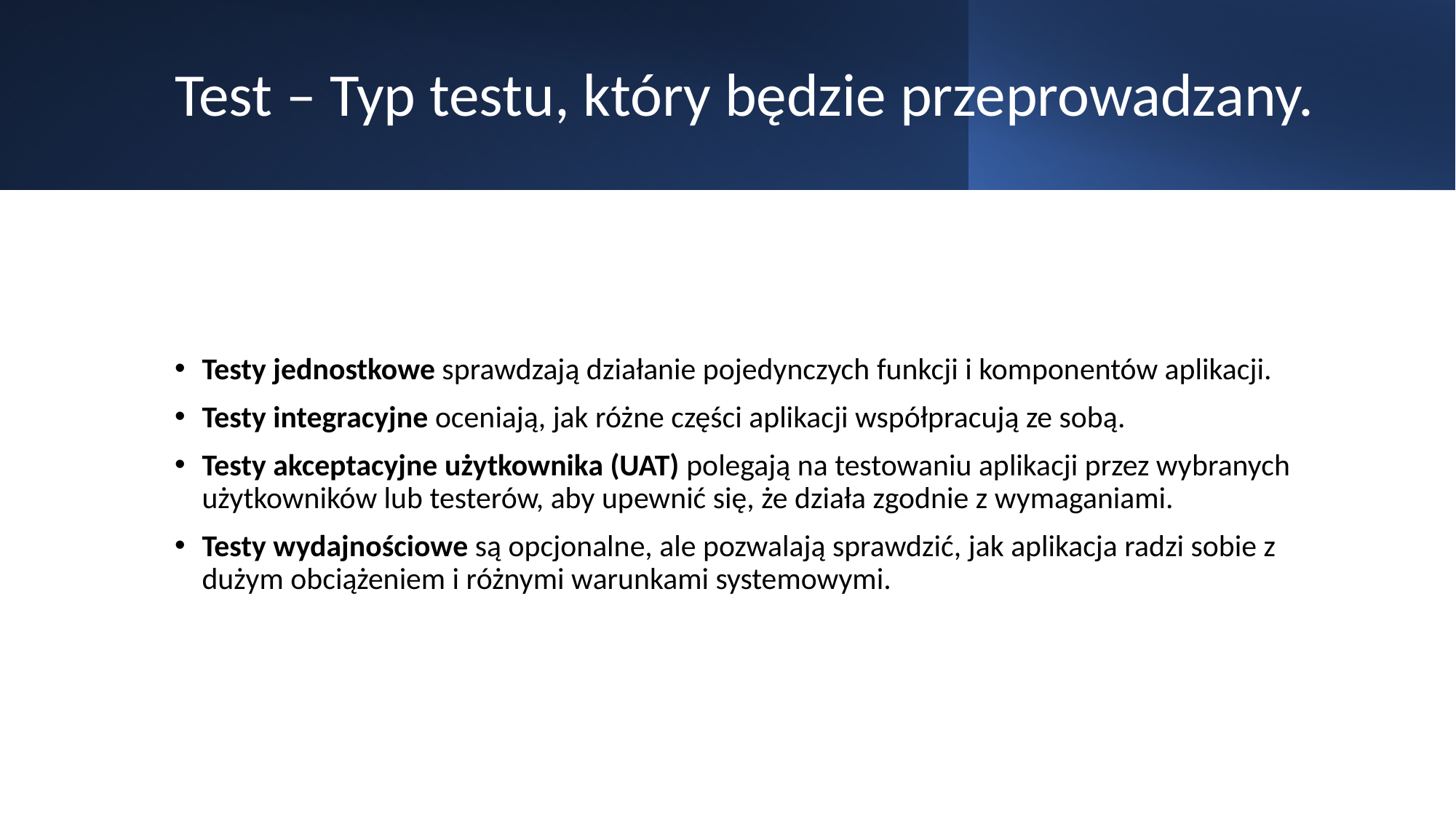

# Test – Typ testu, który będzie przeprowadzany.

Testy jednostkowe sprawdzają działanie pojedynczych funkcji i komponentów aplikacji.
Testy integracyjne oceniają, jak różne części aplikacji współpracują ze sobą.
Testy akceptacyjne użytkownika (UAT) polegają na testowaniu aplikacji przez wybranych użytkowników lub testerów, aby upewnić się, że działa zgodnie z wymaganiami.
Testy wydajnościowe są opcjonalne, ale pozwalają sprawdzić, jak aplikacja radzi sobie z dużym obciążeniem i różnymi warunkami systemowymi.